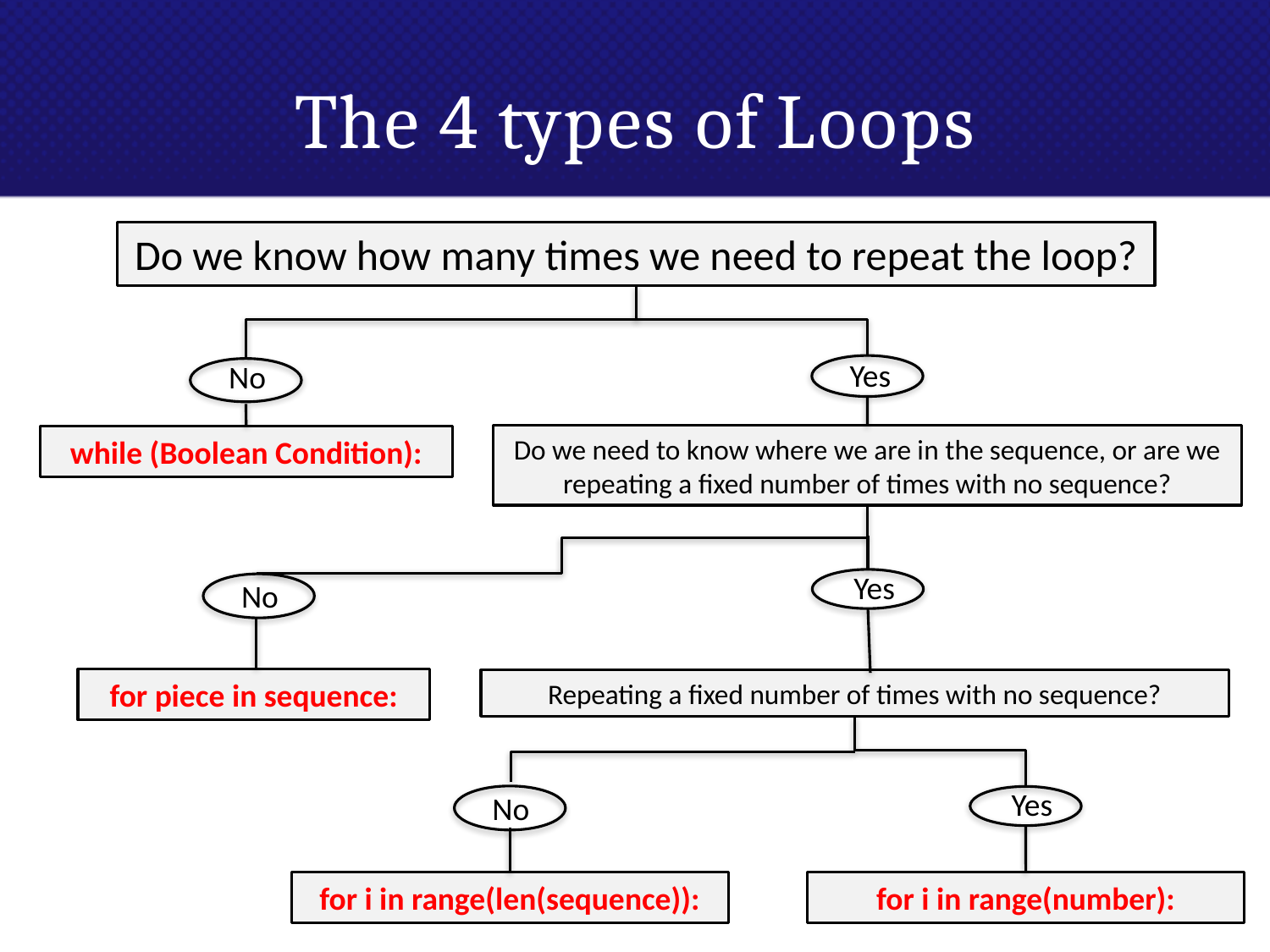

# The 4 types of Loops
Do we know how many times we need to repeat the loop?
Yes

No

Do we need to know where we are in the sequence, or are we repeating a fixed number of times with no sequence?
while (Boolean Condition):
Yes

No

for piece in sequence:
Repeating a fixed number of times with no sequence?
Yes

No

for i in range(len(sequence)):
for i in range(number):